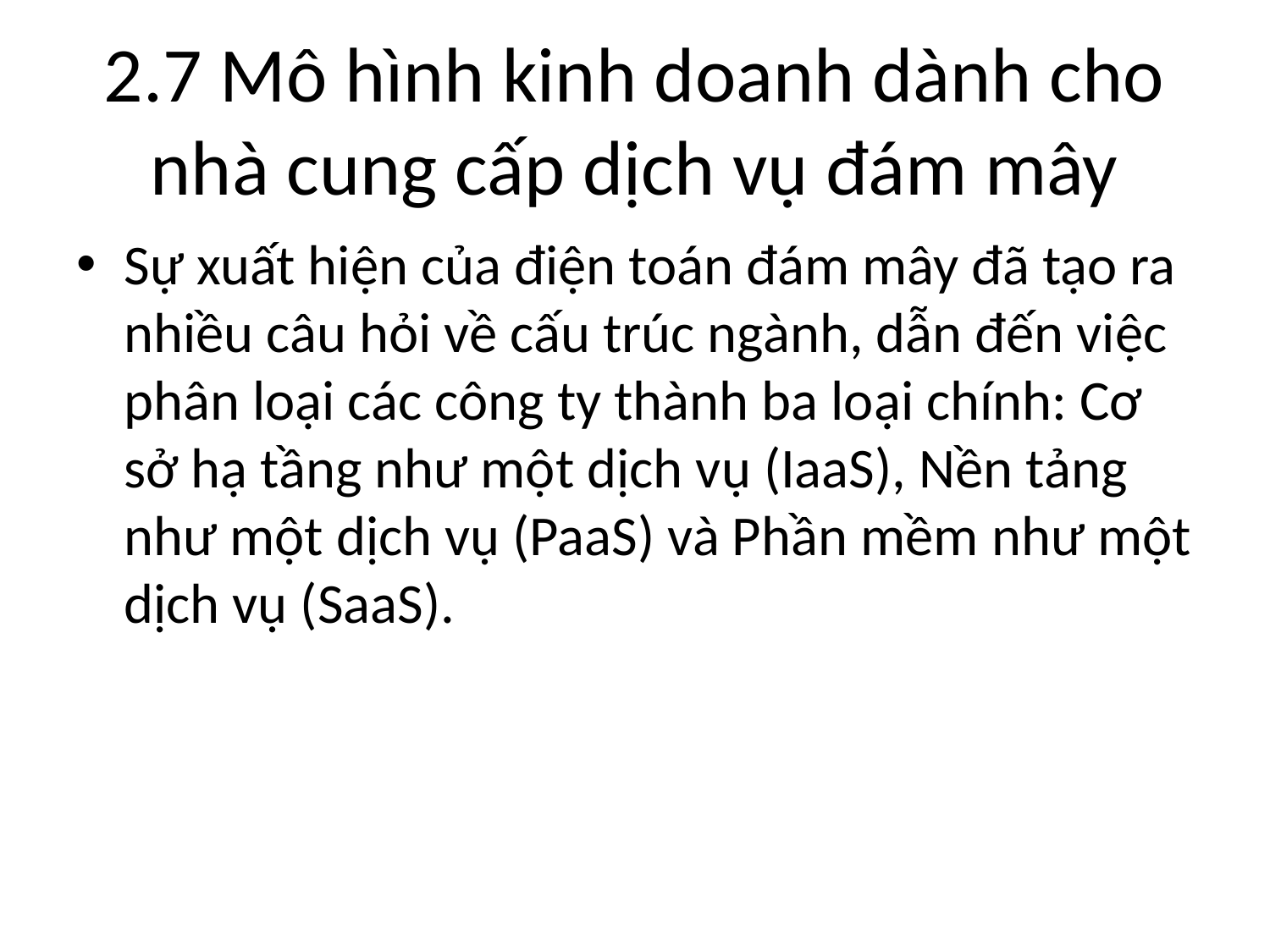

# 2.7 Mô hình kinh doanh dành cho nhà cung cấp dịch vụ đám mây
Sự xuất hiện của điện toán đám mây đã tạo ra nhiều câu hỏi về cấu trúc ngành, dẫn đến việc phân loại các công ty thành ba loại chính: Cơ sở hạ tầng như một dịch vụ (IaaS), Nền tảng như một dịch vụ (PaaS) và Phần mềm như một dịch vụ (SaaS).